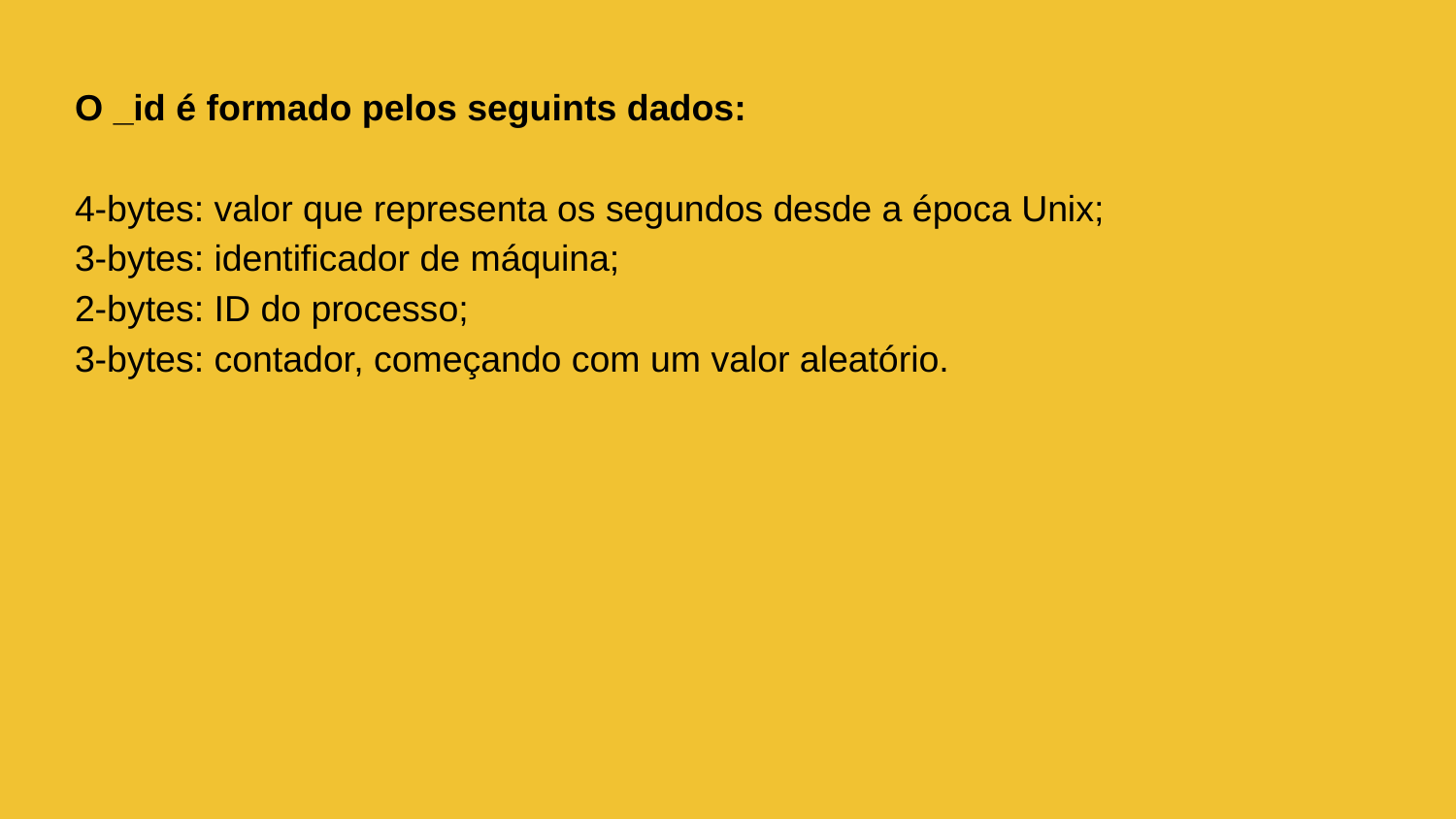

O _id é formado pelos seguints dados:

4-bytes: valor que representa os segundos desde a época Unix;
3-bytes: identificador de máquina;
2-bytes: ID do processo;
3-bytes: contador, começando com um valor aleatório.